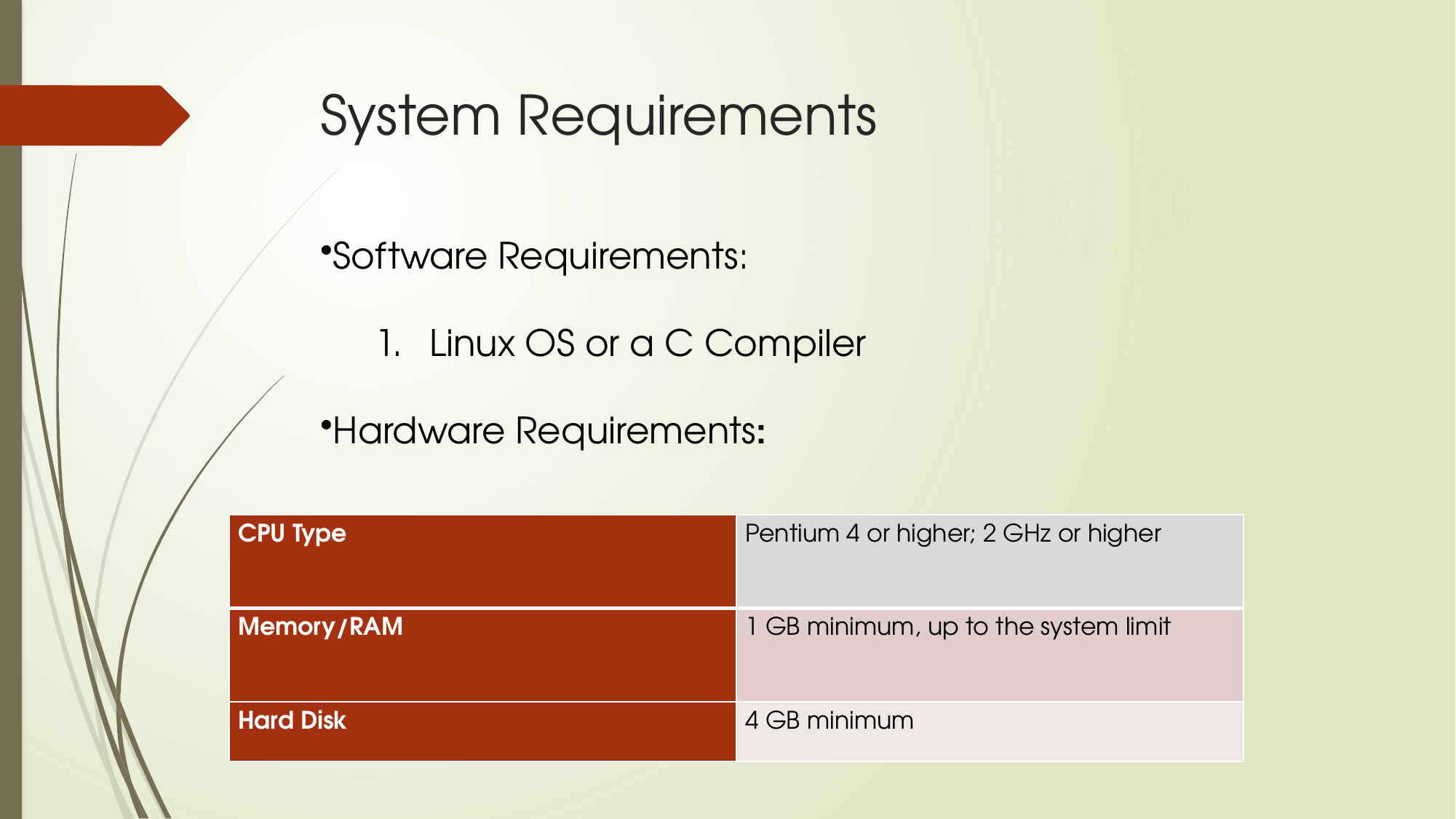

# System Requirements
Software Requirements:

Linux OS or a C Compiler

Hardware Requirements:

| CPU Type | Pentium 4 or higher; 2 GHz or higher |
| --- | --- |
| Memory/RAM | 1 GB minimum, up to the system limit |
| Hard Disk | 4 GB minimum |